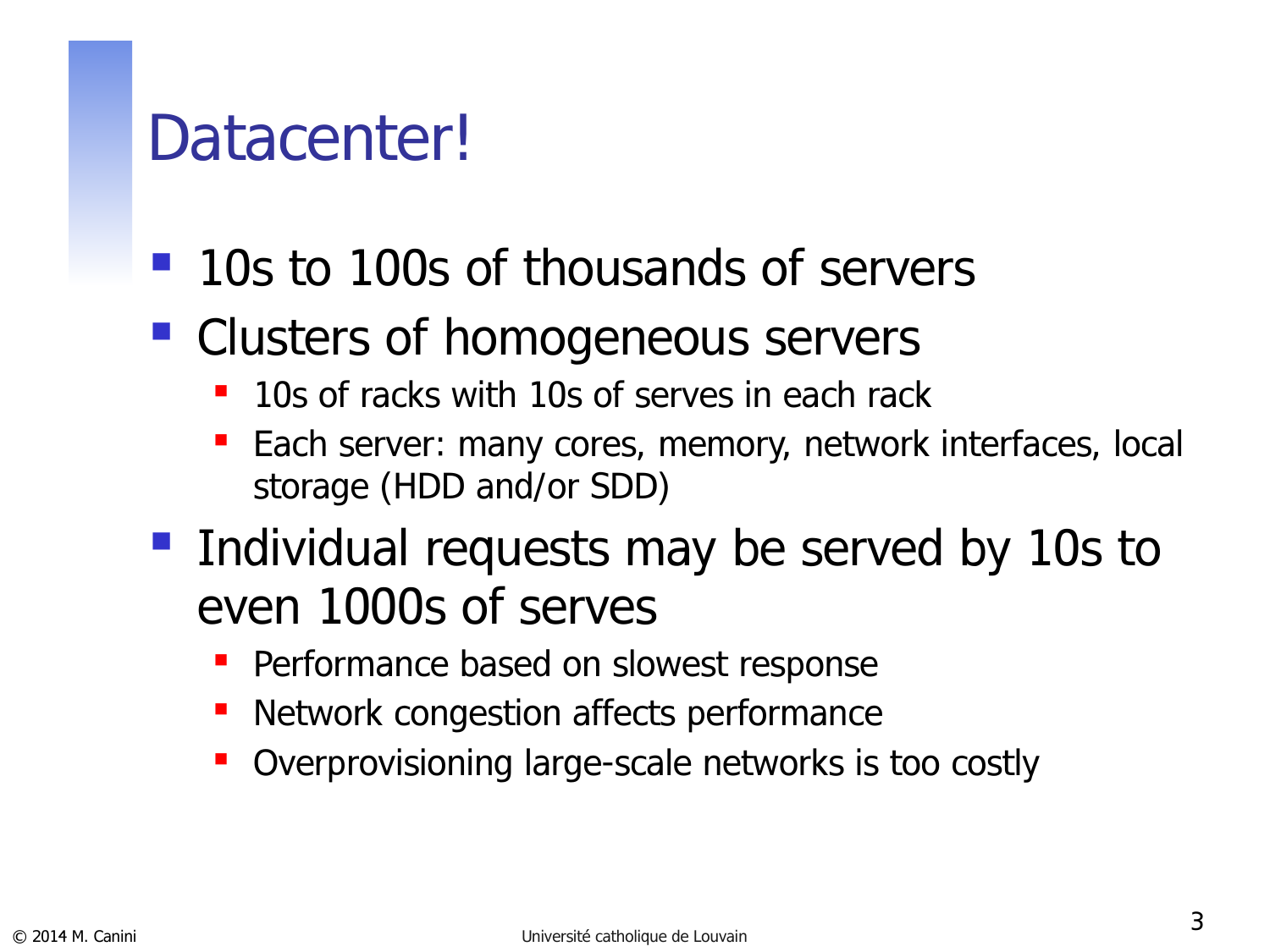

# Datacenter!
10s to 100s of thousands of servers
Clusters of homogeneous servers
10s of racks with 10s of serves in each rack
Each server: many cores, memory, network interfaces, local storage (HDD and/or SDD)
Individual requests may be served by 10s to even 1000s of serves
Performance based on slowest response
Network congestion affects performance
Overprovisioning large-scale networks is too costly

3
Université catholique de Louvain